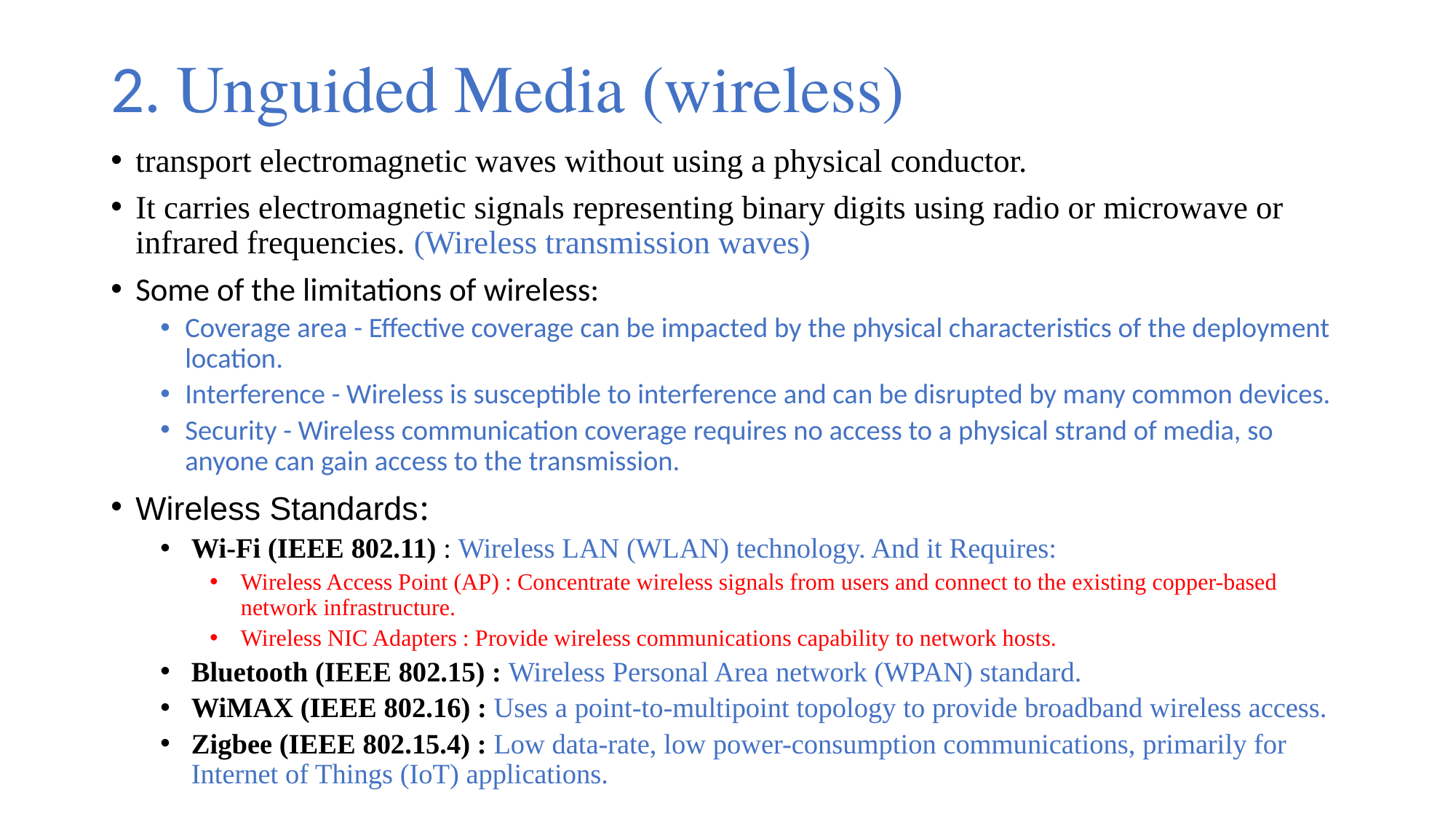

# 2. Unguided Media (wireless)
transport electromagnetic waves without using a physical conductor.
It carries electromagnetic signals representing binary digits using radio or microwave or infrared frequencies. (Wireless transmission waves)
Some of the limitations of wireless:
Coverage area - Effective coverage can be impacted by the physical characteristics of the deployment location.
Interference - Wireless is susceptible to interference and can be disrupted by many common devices.
Security - Wireless communication coverage requires no access to a physical strand of media, so anyone can gain access to the transmission.
Wireless Standards:
Wi-Fi (IEEE 802.11) : Wireless LAN (WLAN) technology. And it Requires:
Wireless Access Point (AP) : Concentrate wireless signals from users and connect to the existing copper-based network infrastructure.
Wireless NIC Adapters : Provide wireless communications capability to network hosts.
Bluetooth (IEEE 802.15) : Wireless Personal Area network (WPAN) standard.
WiMAX (IEEE 802.16) : Uses a point-to-multipoint topology to provide broadband wireless access.
Zigbee (IEEE 802.15.4) : Low data-rate, low power-consumption communications, primarily for Internet of Things (IoT) applications.